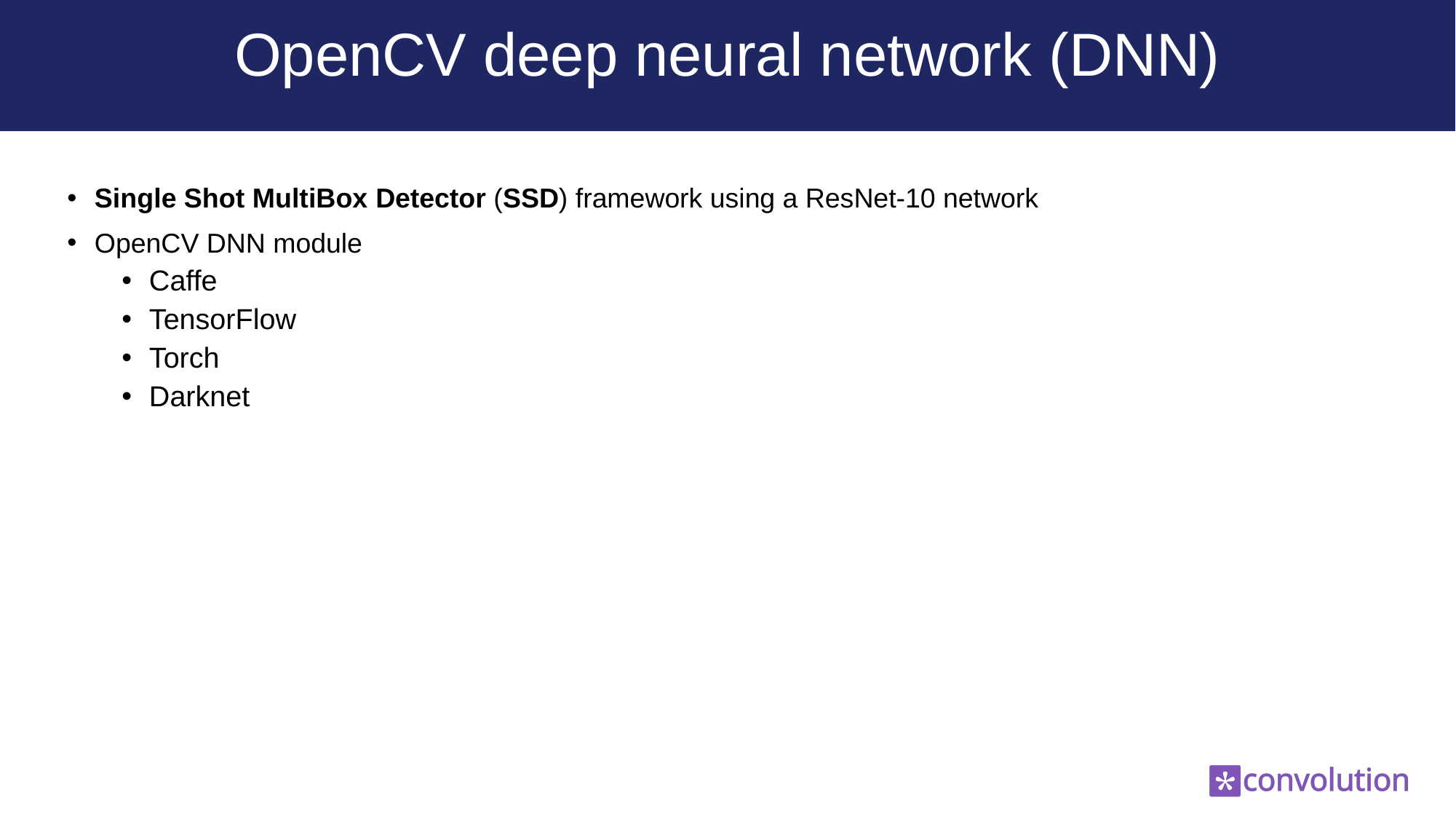

# OpenCV deep neural network (DNN)
Single Shot MultiBox Detector (SSD) framework using a ResNet-10 network
OpenCV DNN module
Caffe
TensorFlow
Torch
Darknet